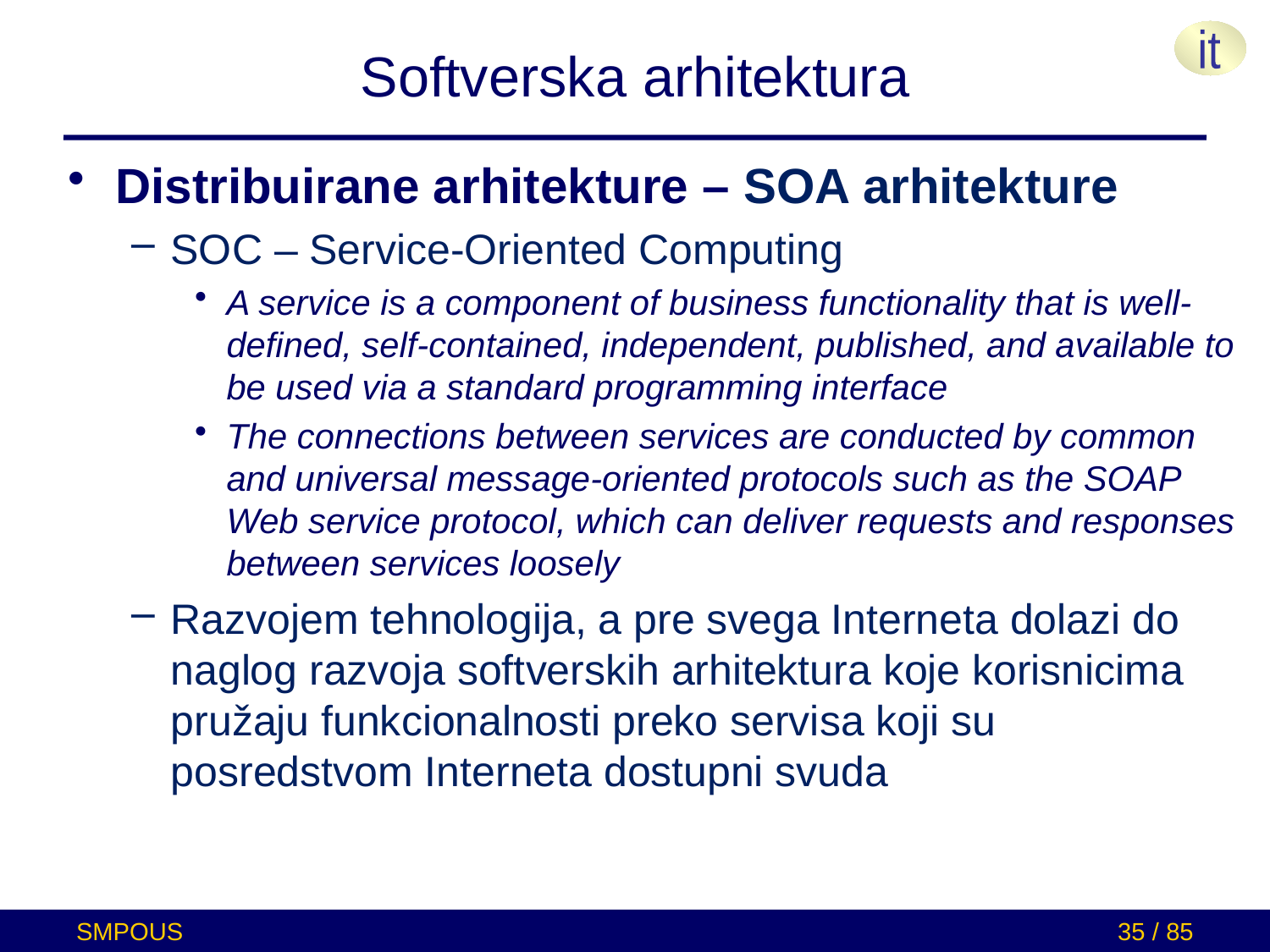

# Softverska arhitektura
Distribuirane arhitekture – SOA arhitekture
SOC – Service-Oriented Computing
A service is a component of business functionality that is well-defined, self-contained, independent, published, and available to be used via a standard programming interface
The connections between services are conducted by common and universal message-oriented protocols such as the SOAP Web service protocol, which can deliver requests and responses between services loosely
Razvojem tehnologija, a pre svega Interneta dolazi do naglog razvoja softverskih arhitektura koje korisnicima pružaju funkcionalnosti preko servisa koji su posredstvom Interneta dostupni svuda

SMPOUS
35 / 85